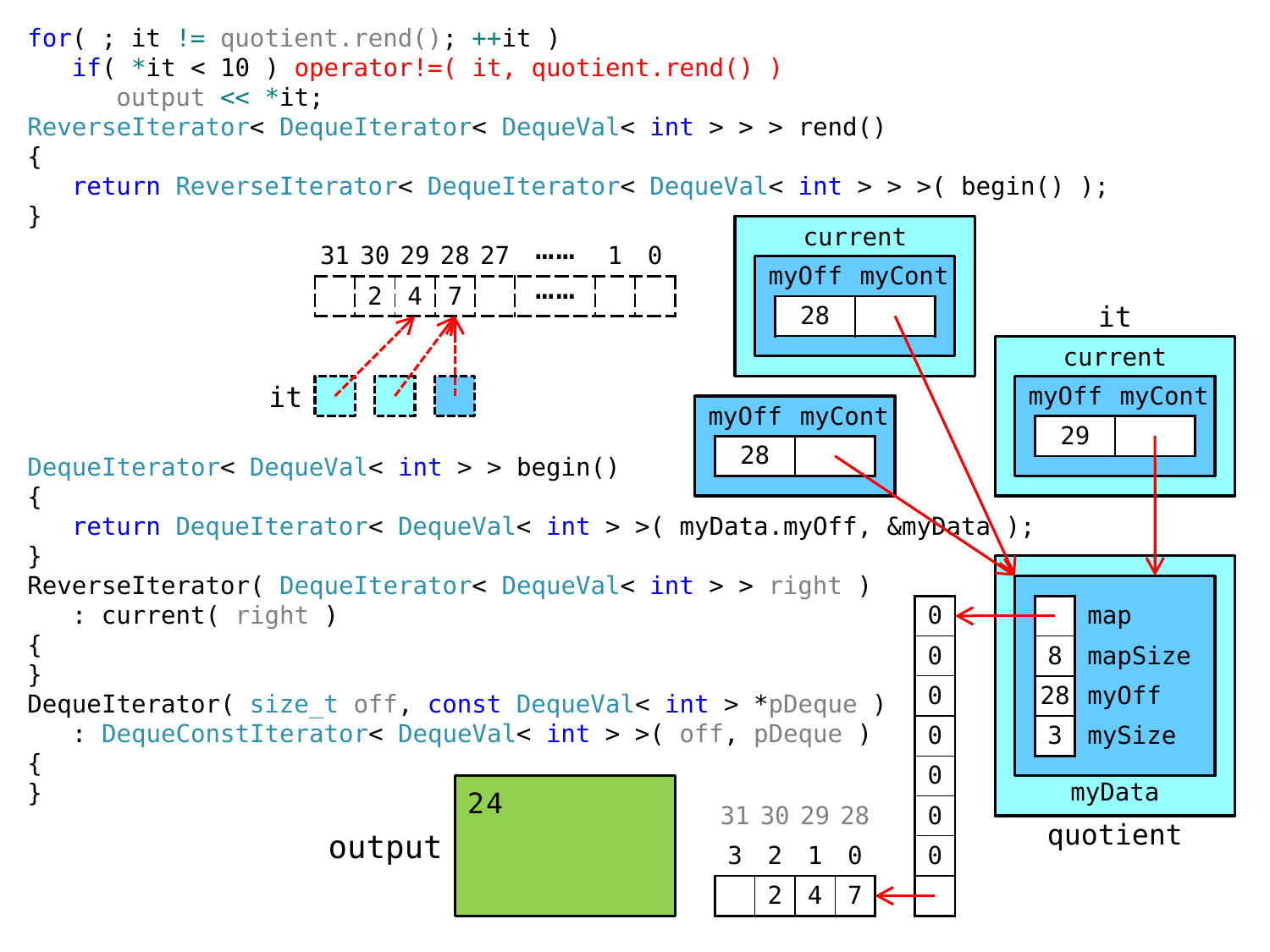

for( ; it != quotient.rend(); ++it )
   if( *it < 10 ) operator!=( it, quotient.rend() )
      output << *it;
ReverseIterator< DequeIterator< DequeVal< int > > > rend()
{
   return ReverseIterator< DequeIterator< DequeVal< int > > >( begin() );
}

DequeIterator< DequeVal< int > > begin()
{
   return DequeIterator< DequeVal< int > >( myData.myOff, &myData );
}
ReverseIterator( DequeIterator< DequeVal< int > > right )
   : current( right )
{
}
DequeIterator( size_t off, const DequeVal< int > *pDeque )
   : DequeConstIterator< DequeVal< int > >( off, pDeque )
{
}

current
| 31 | 30 | 29 | 28 | 27 | ⋯⋯ | 1 | 0 |
| --- | --- | --- | --- | --- | --- | --- | --- |
|  | 2 | 4 | 7 |  | ⋯⋯ |  |  |

myOff
myCont
it
| 28 |  |
| --- | --- |

current
it

myOff
myCont

myOff
myCont
| 29 |  |
| --- | --- |

| 28 |  |
| --- | --- |

| 0 |
| --- |
| 0 |
| 0 |
| 0 |
| 0 |
| 0 |
| 0 |
|  |
|  | map |
| --- | --- |
| 8 | mapSize |
| 28 | myOff |
| 3 | mySize |

24
myData
| 31 | 30 | 29 | 28 |
| --- | --- | --- | --- |
| 3 | 2 | 1 | 0 |
|  | 2 | 4 | 7 |
output
quotient